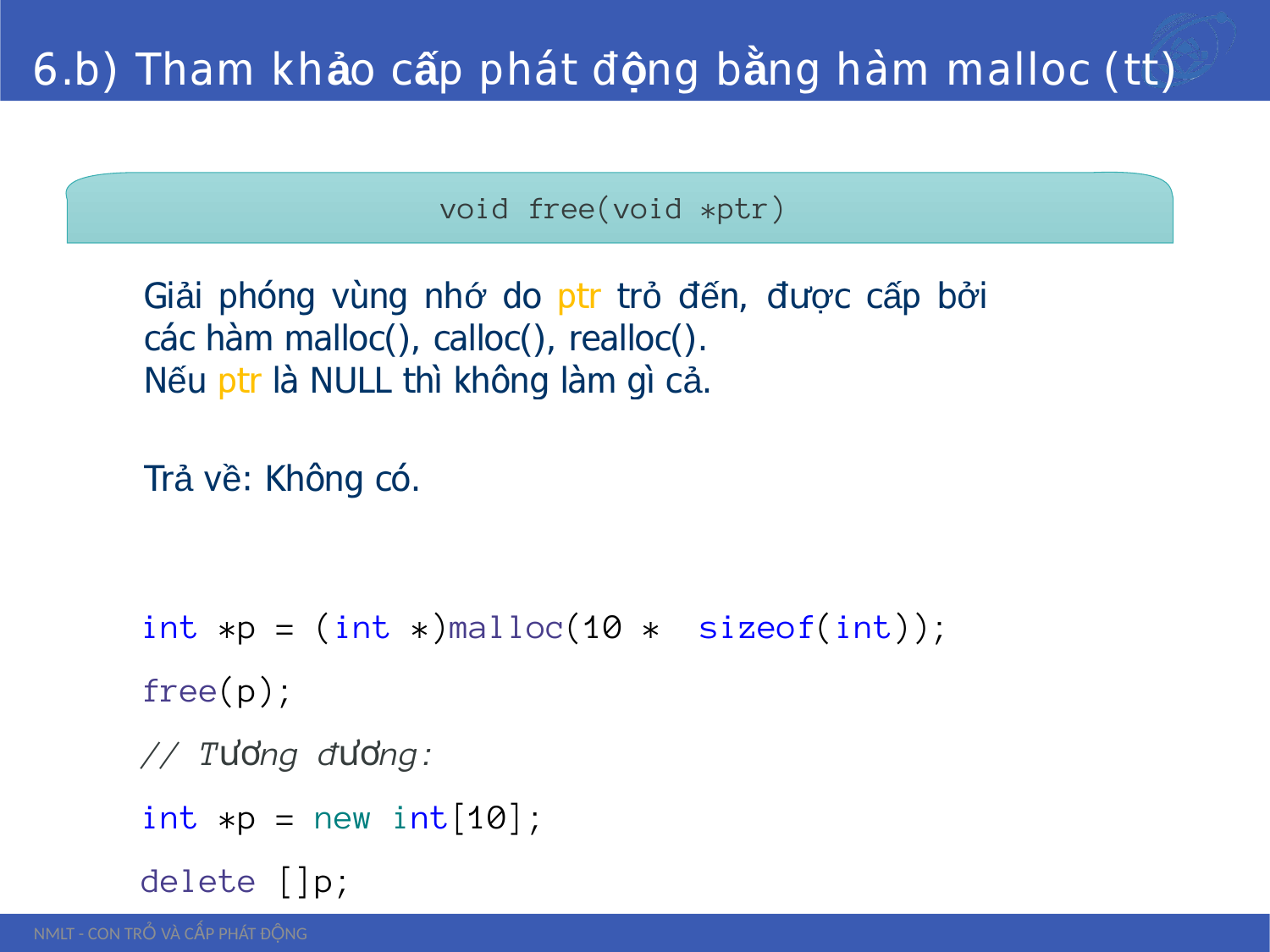

# 6.b) Tham khảo cấp phát động bằng hàm malloc (tt)

void free(void *ptr)

Giải phóng vùng nhớ do ptr trỏ đến, được cấp bởi các hàm malloc(), calloc(), realloc().
Nếu ptr là NULL thì không làm gì cả.

Trả về: Không có.
int *p = (int *)malloc(10 *  sizeof(int));
free(p);
// Tương đương:
int *p = new int[10];
delete []p;

NMLT - Con trỏ và cấp phát động
58